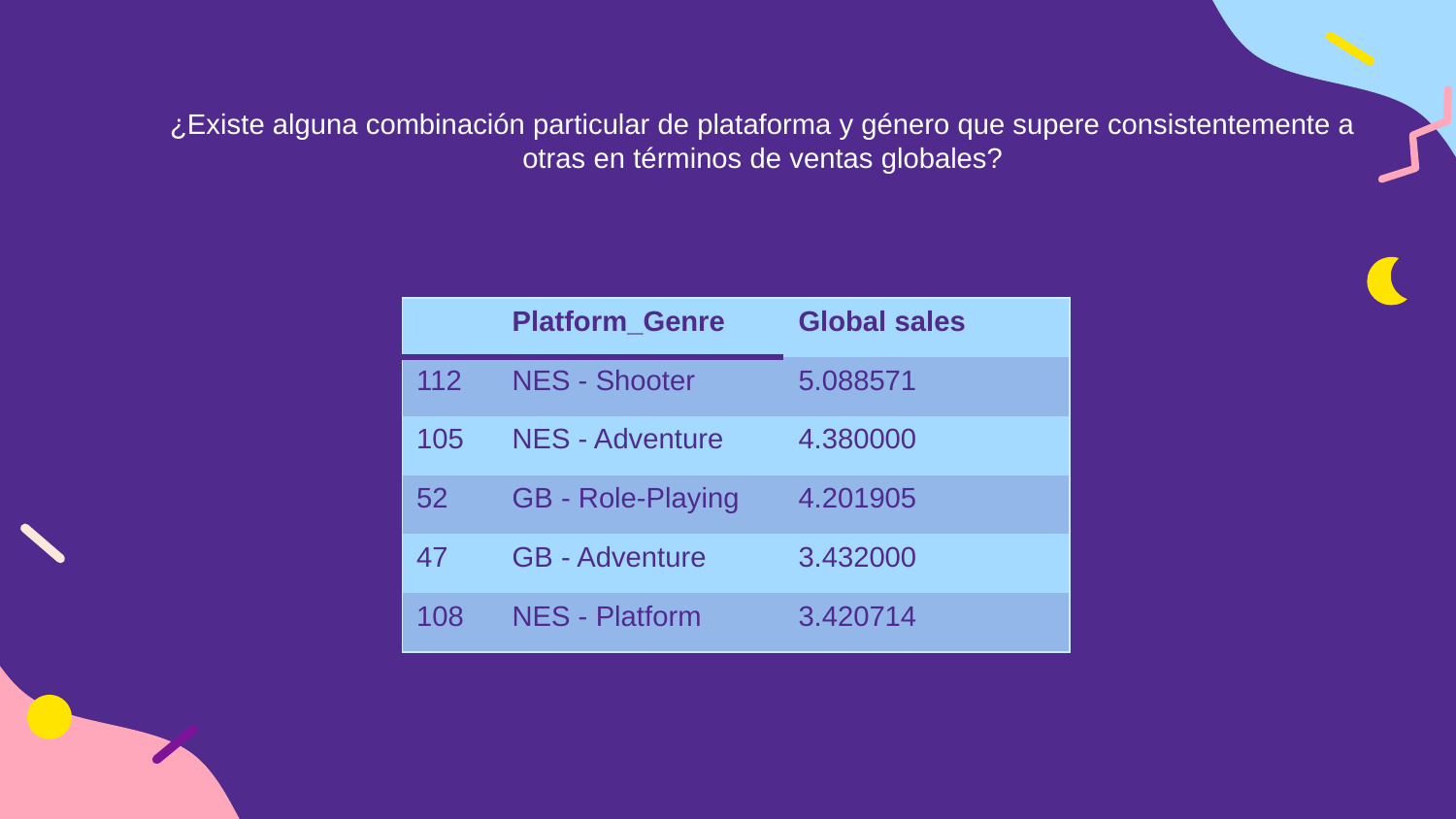

# ¿Existe alguna combinación particular de plataforma y género que supere consistentemente a otras en términos de ventas globales?
|  | Platform\_Genre | Global sales |
| --- | --- | --- |
| 112 | NES - Shooter | 5.088571 |
| 105 | NES - Adventure | 4.380000 |
| 52 | GB - Role-Playing | 4.201905 |
| 47 | GB - Adventure | 3.432000 |
| 108 | NES - Platform | 3.420714 |